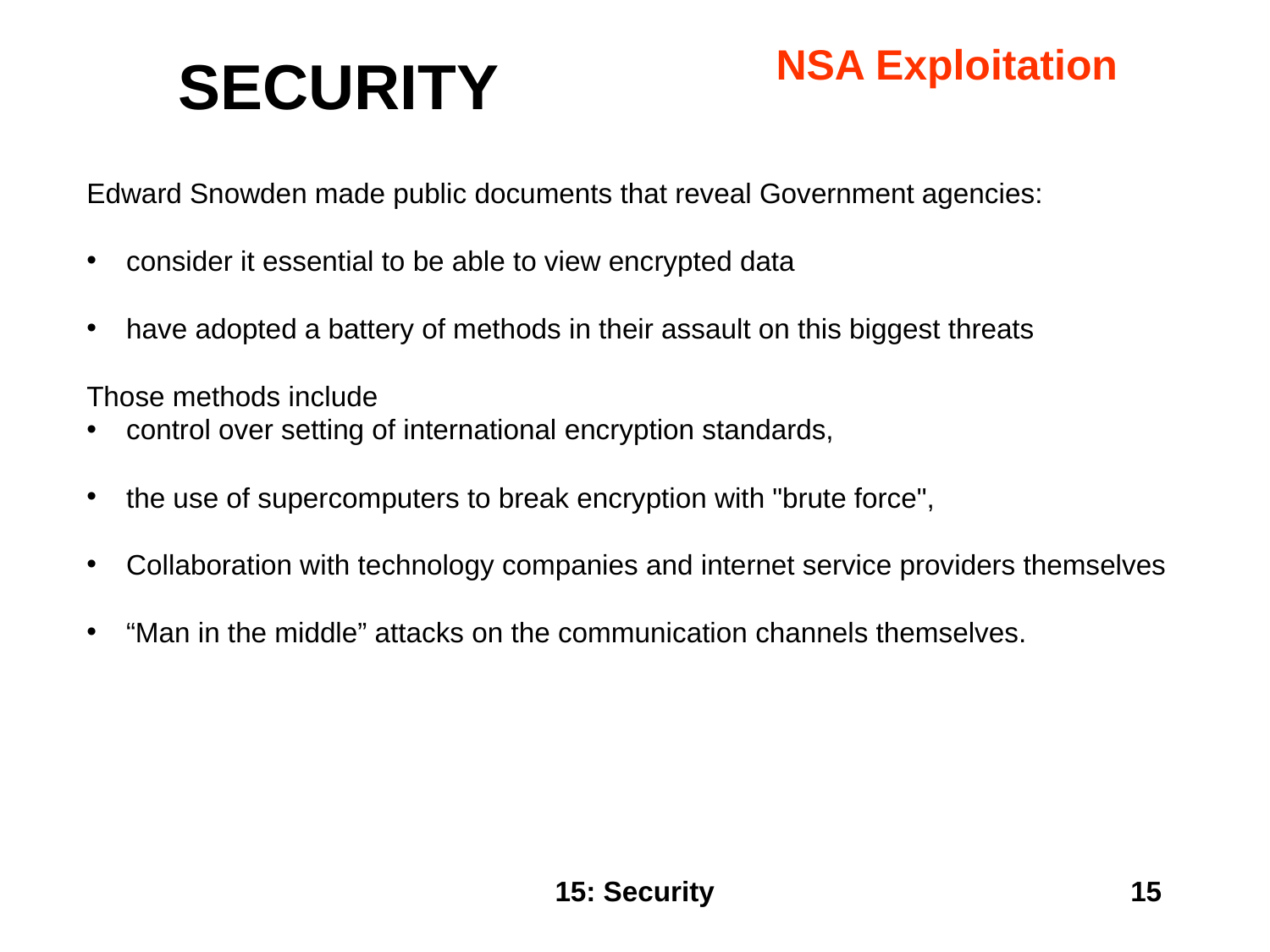

NSA Exploitation
# SECURITY
Edward Snowden made public documents that reveal Government agencies:

consider it essential to be able to view encrypted data

have adopted a battery of methods in their assault on this biggest threats

Those methods include
control over setting of international encryption standards,

the use of supercomputers to break encryption with "brute force",

Collaboration with technology companies and internet service providers themselves

“Man in the middle” attacks on the communication channels themselves.
15: Security
15